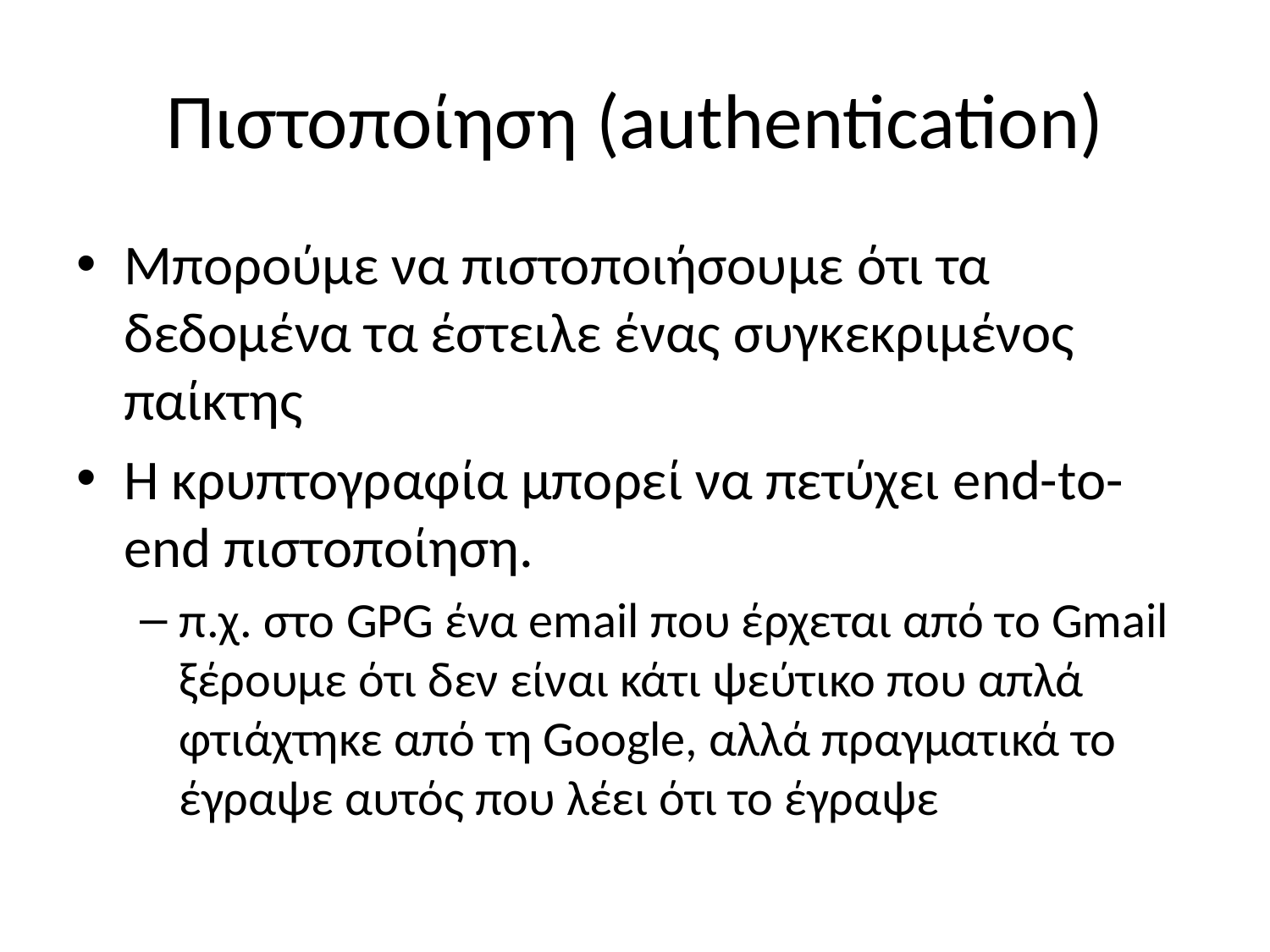

# Πιστοποίηση (authentication)
Μπορούμε να πιστοποιήσουμε ότι τα δεδομένα τα έστειλε ένας συγκεκριμένος παίκτης
Η κρυπτογραφία μπορεί να πετύχει end-to-end πιστοποίηση.
π.χ. στο GPG ένα email που έρχεται από το Gmail ξέρουμε ότι δεν είναι κάτι ψεύτικο που απλά φτιάχτηκε από τη Google, αλλά πραγματικά το έγραψε αυτός που λέει ότι το έγραψε